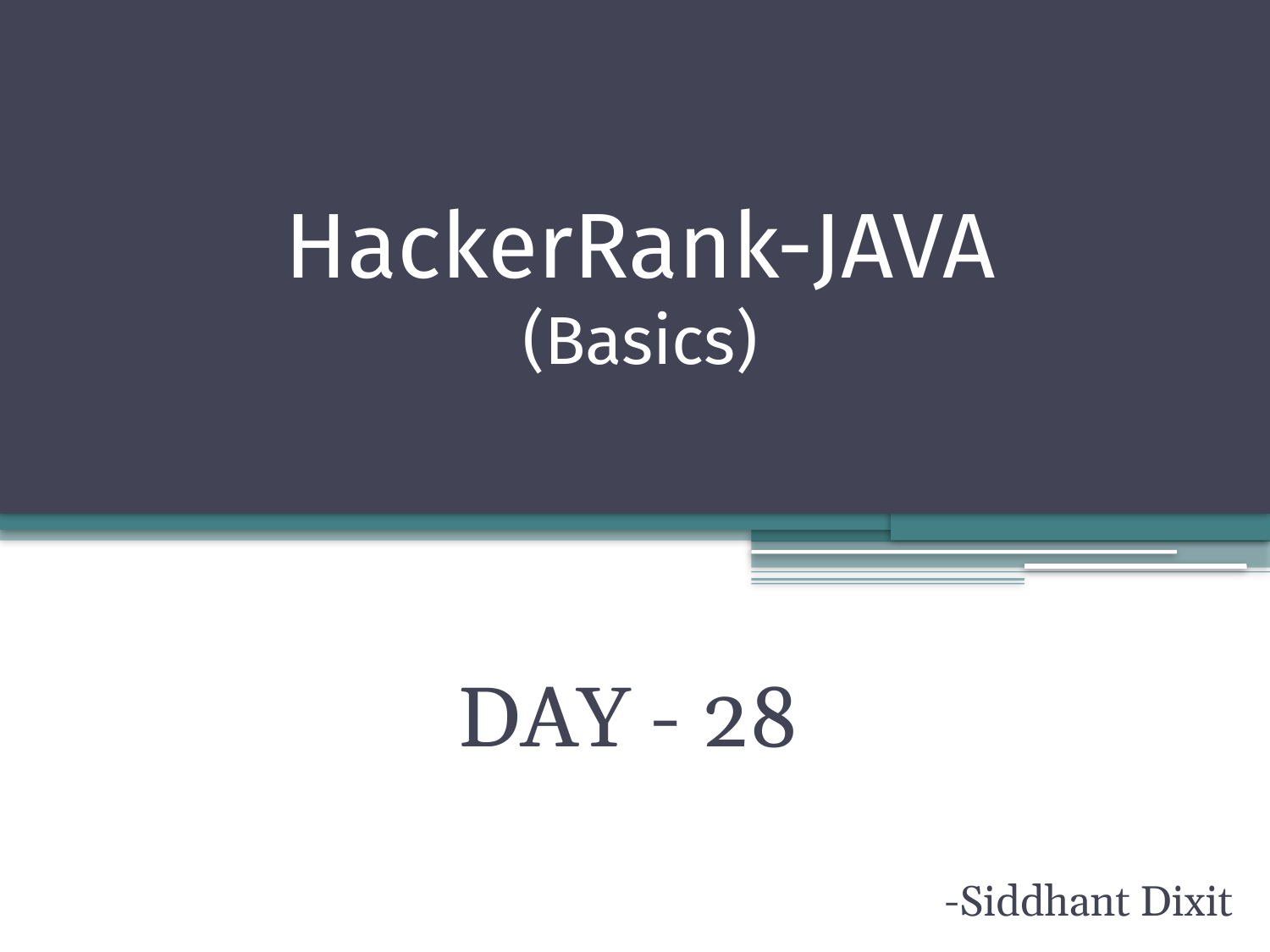

# HackerRank-JAVA (Basics)
DAY - 28
-Siddhant Dixit